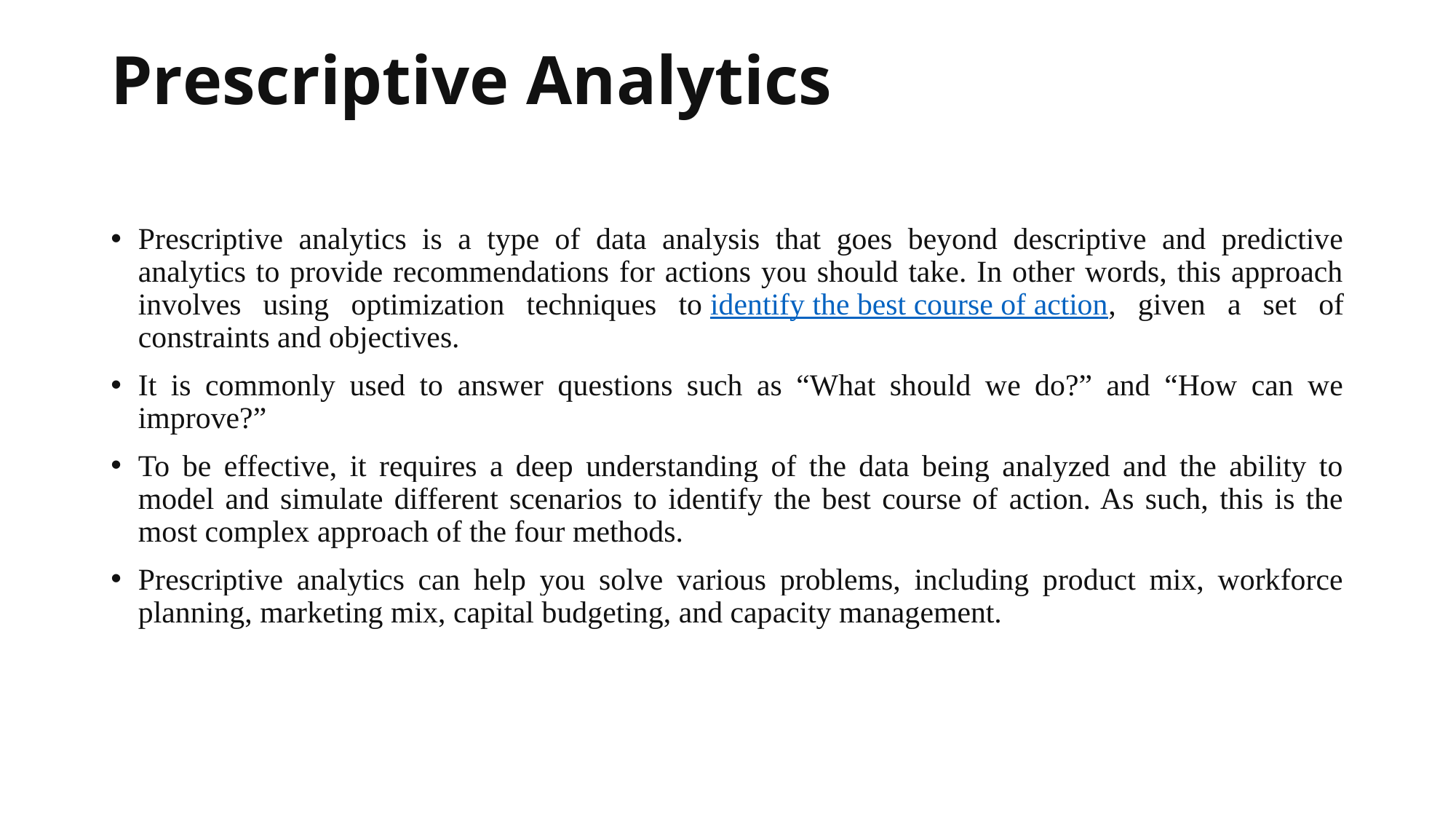

# Prescriptive Analytics
Prescriptive analytics is a type of data analysis that goes beyond descriptive and predictive analytics to provide recommendations for actions you should take. In other words, this approach involves using optimization techniques to identify the best course of action, given a set of constraints and objectives.
It is commonly used to answer questions such as “What should we do?” and “How can we improve?”
To be effective, it requires a deep understanding of the data being analyzed and the ability to model and simulate different scenarios to identify the best course of action. As such, this is the most complex approach of the four methods.
Prescriptive analytics can help you solve various problems, including product mix, workforce planning, marketing mix, capital budgeting, and capacity management.